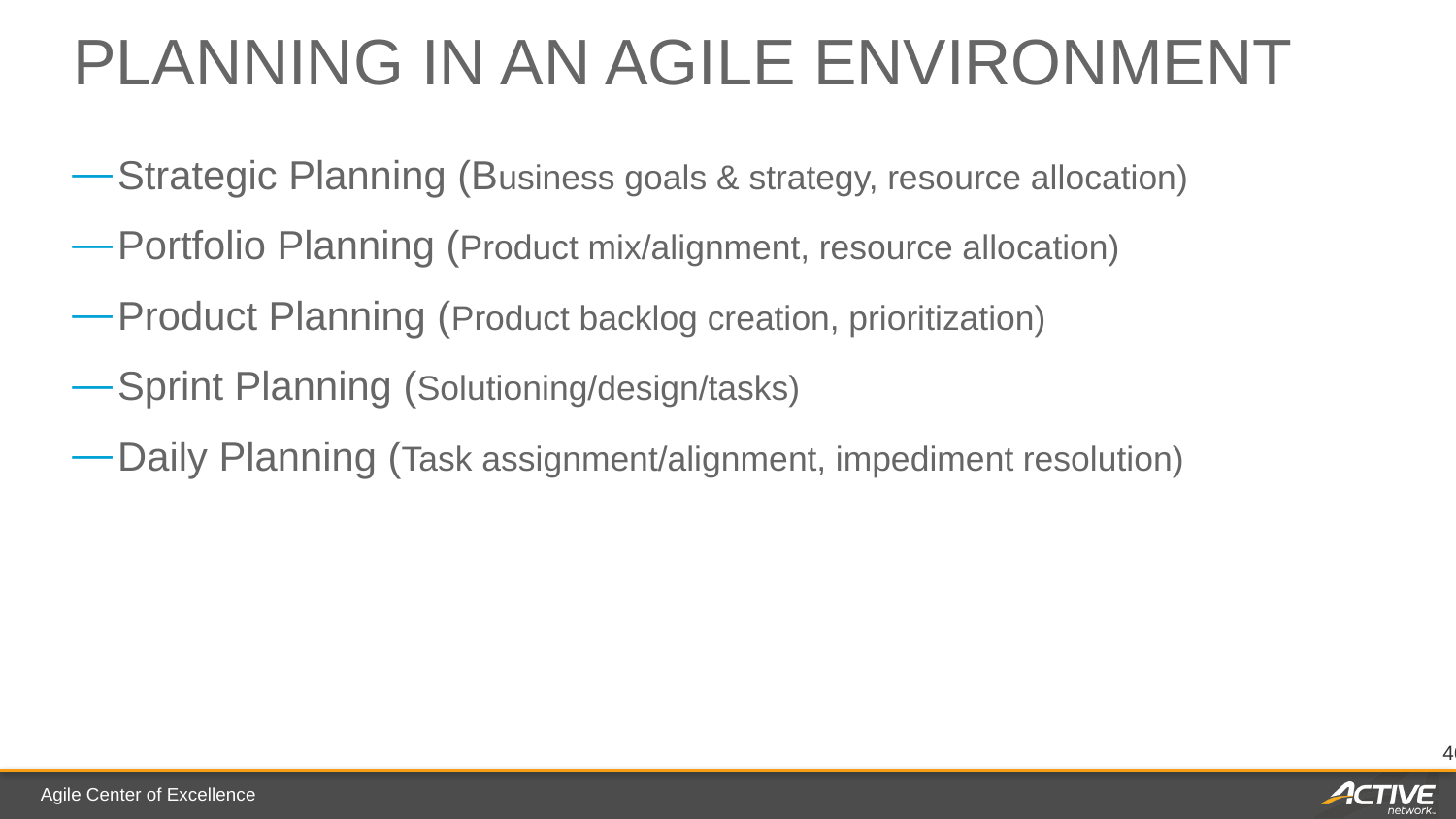

# Planning in an Agile Environment
Strategic Planning (Business goals & strategy, resource allocation)
Portfolio Planning (Product mix/alignment, resource allocation)
Product Planning (Product backlog creation, prioritization)
Sprint Planning (Solutioning/design/tasks)
Daily Planning (Task assignment/alignment, impediment resolution)